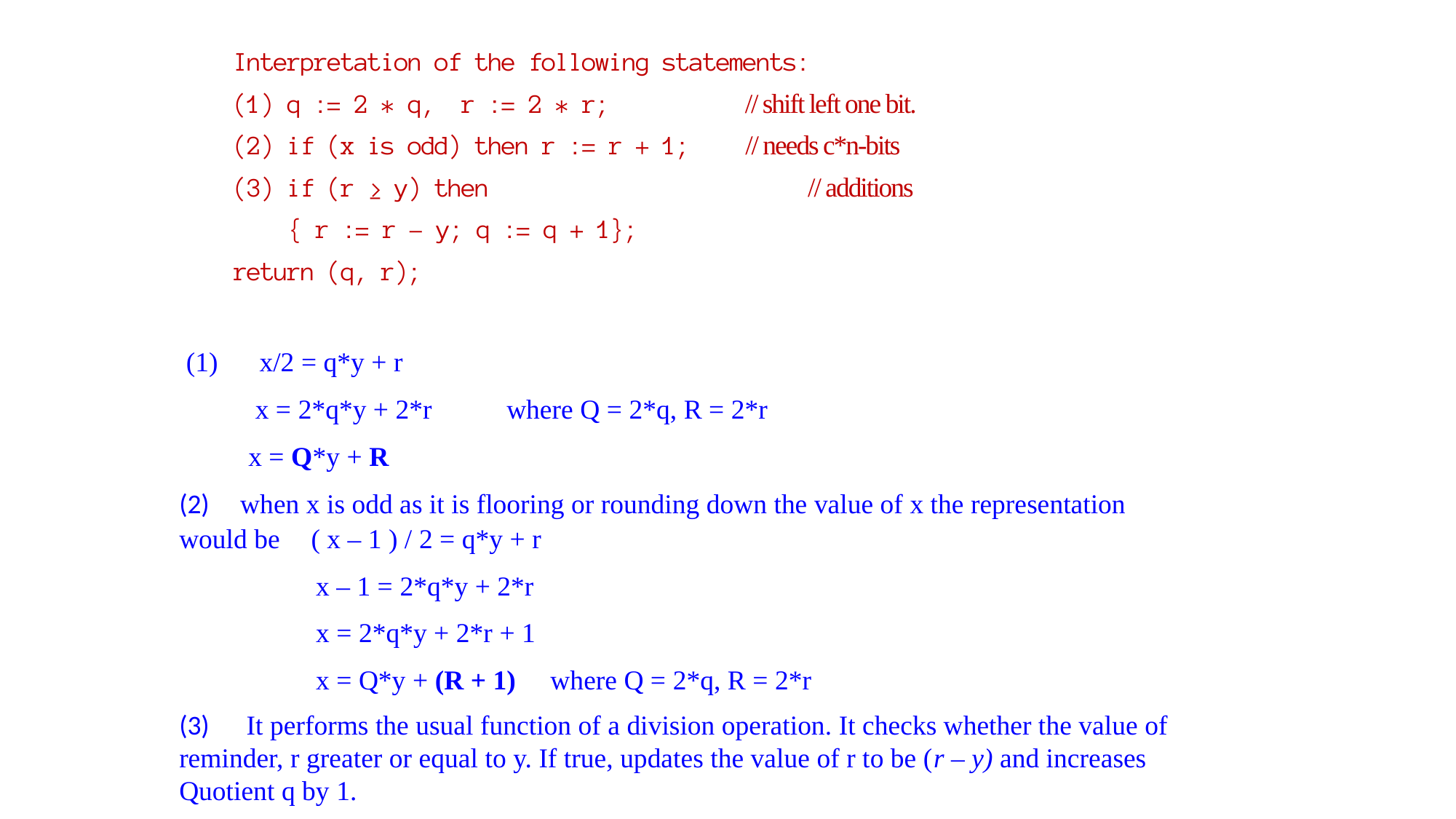

Interpretation of the following statements:
(1) q := 2 * q,  r := 2 * r;          // shift left one bit.
(2) if (x is odd) then r := r + 1;          // needs c*n-bits
(3) if (r ≥ y) then 			  // additions
    { r := r – y; q := q + 1};
return (q, r);

 (1)      x/2 = q*y + r
           x = 2*q*y + 2*r 	where Q = 2*q, R = 2*r
          x = Q*y + R
(2)     when x is odd as it is flooring or rounding down the value of x the representation would be     ( x – 1 ) / 2 = q*y + r
	    x – 1 = 2*q*y + 2*r
	    x = 2*q*y + 2*r + 1
	    x = Q*y + (R + 1)     where Q = 2*q, R = 2*r
(3)      It performs the usual function of a division operation. It checks whether the value of reminder, r greater or equal to y. If true, updates the value of r to be (r – y) and increases Quotient q by 1.